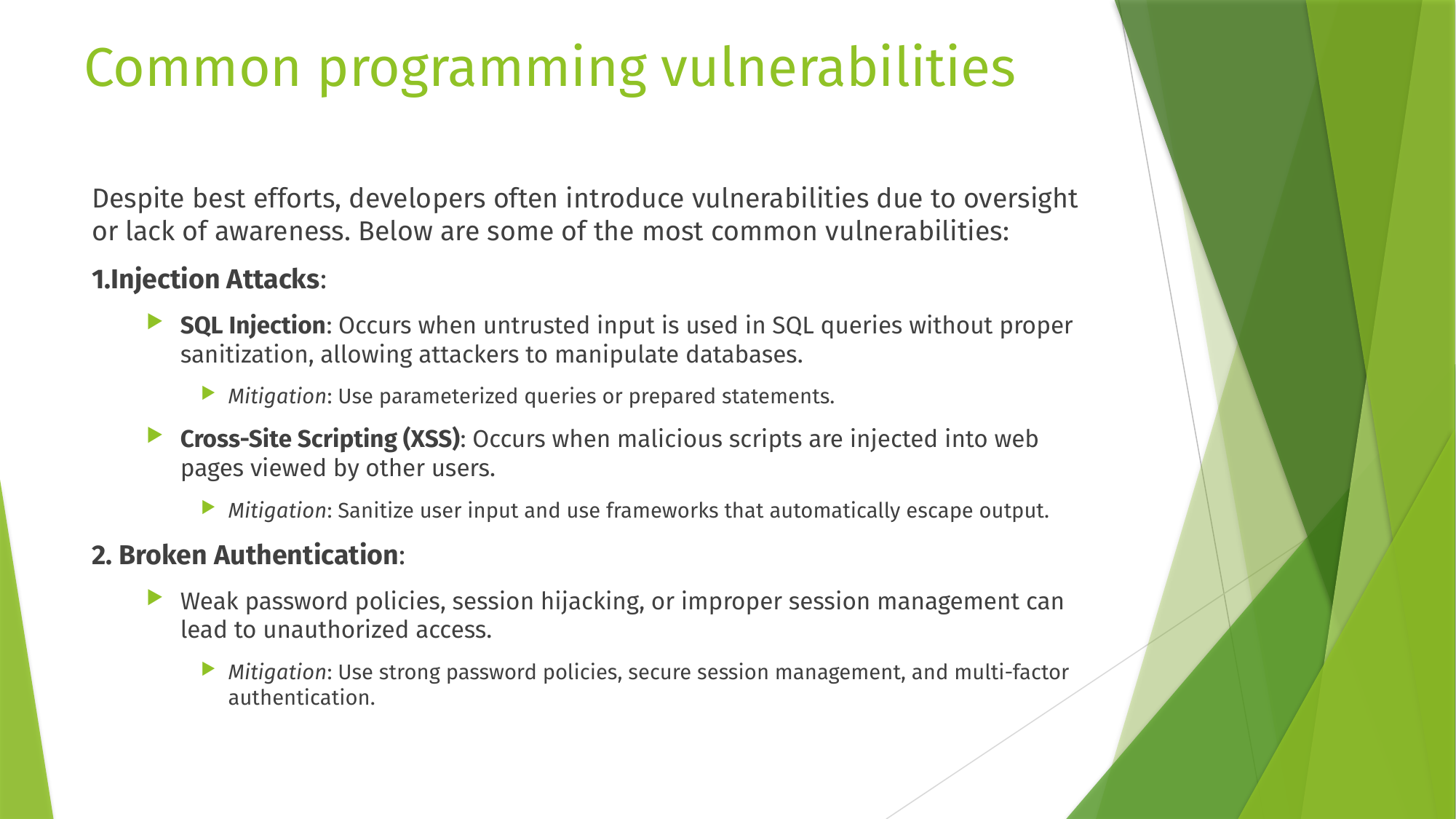

# Common programming vulnerabilities
Despite best efforts, developers often introduce vulnerabilities due to oversight or lack of awareness. Below are some of the most common vulnerabilities:
1.Injection Attacks:
SQL Injection: Occurs when untrusted input is used in SQL queries without proper sanitization, allowing attackers to manipulate databases.
Mitigation: Use parameterized queries or prepared statements.
Cross-Site Scripting (XSS): Occurs when malicious scripts are injected into web pages viewed by other users.
Mitigation: Sanitize user input and use frameworks that automatically escape output.
2. Broken Authentication:
Weak password policies, session hijacking, or improper session management can lead to unauthorized access.
Mitigation: Use strong password policies, secure session management, and multi-factor authentication.